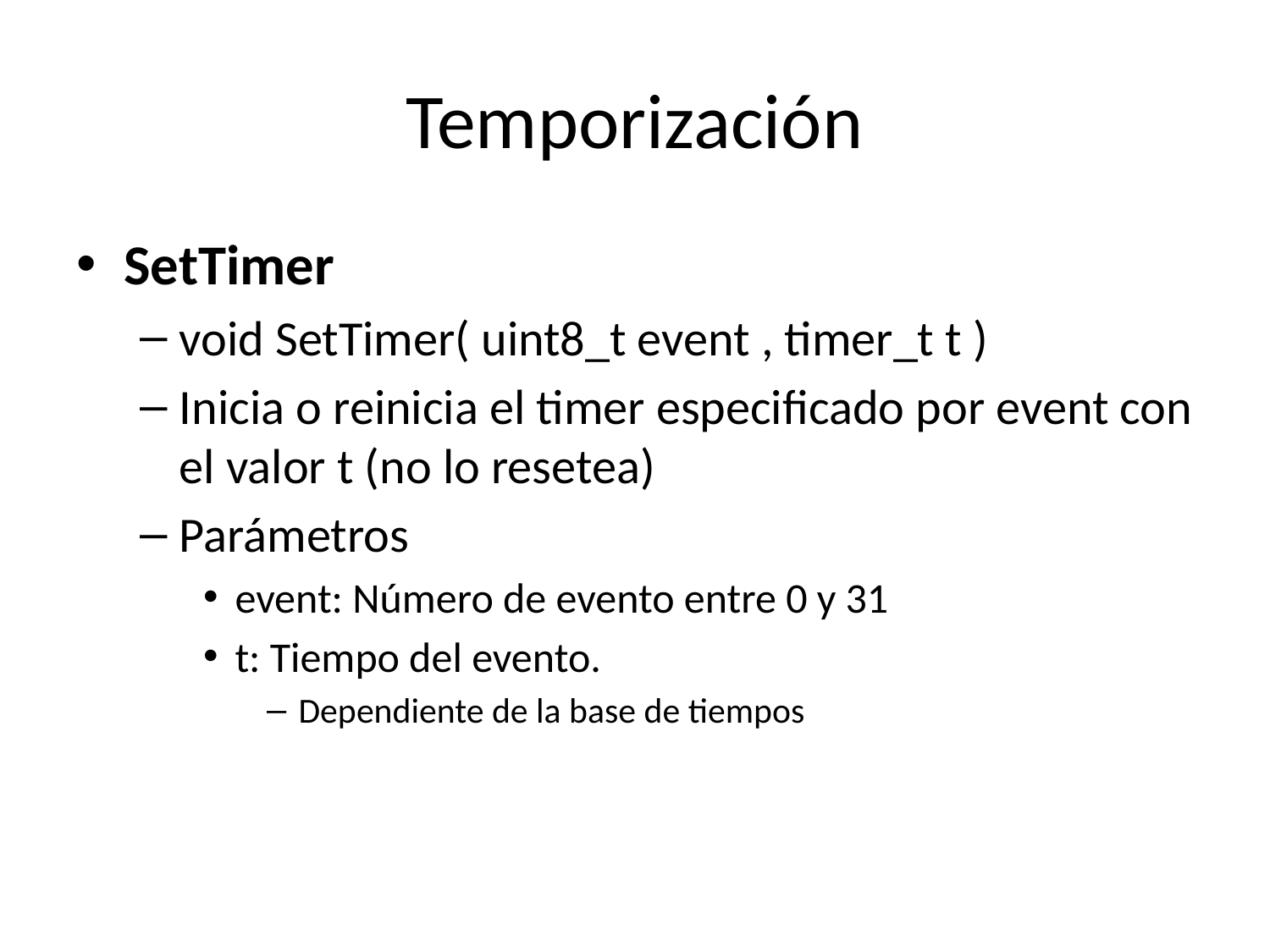

# Temporización
SetTimer
void SetTimer( uint8_t event , timer_t t )
Inicia o reinicia el timer especificado por event con el valor t (no lo resetea)
Parámetros
event: Número de evento entre 0 y 31
t: Tiempo del evento.
Dependiente de la base de tiempos